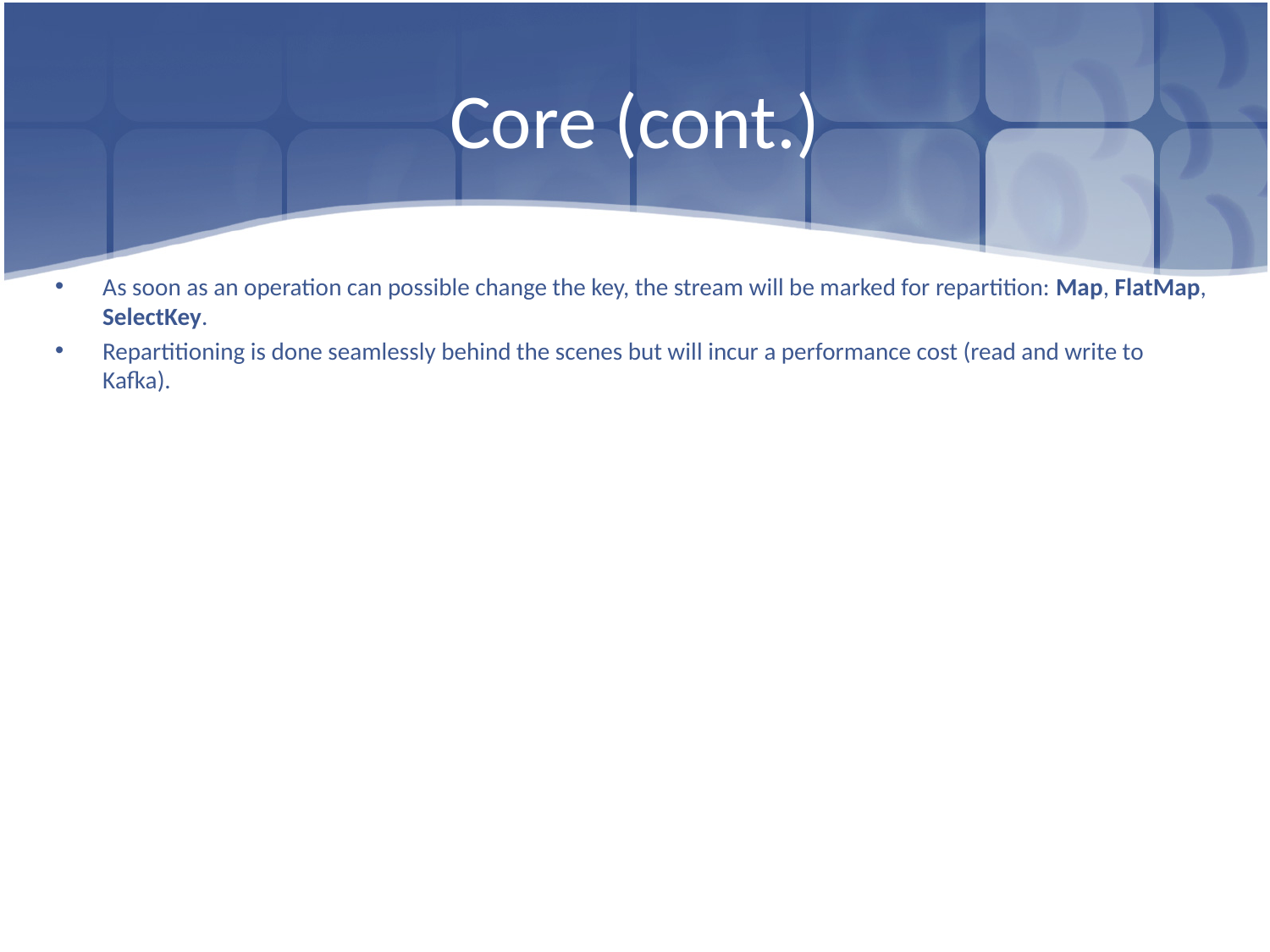

# Core (cont.)
As soon as an operation can possible change the key, the stream will be marked for repartition: Map, FlatMap, SelectKey.
Repartitioning is done seamlessly behind the scenes but will incur a performance cost (read and write to Kafka).